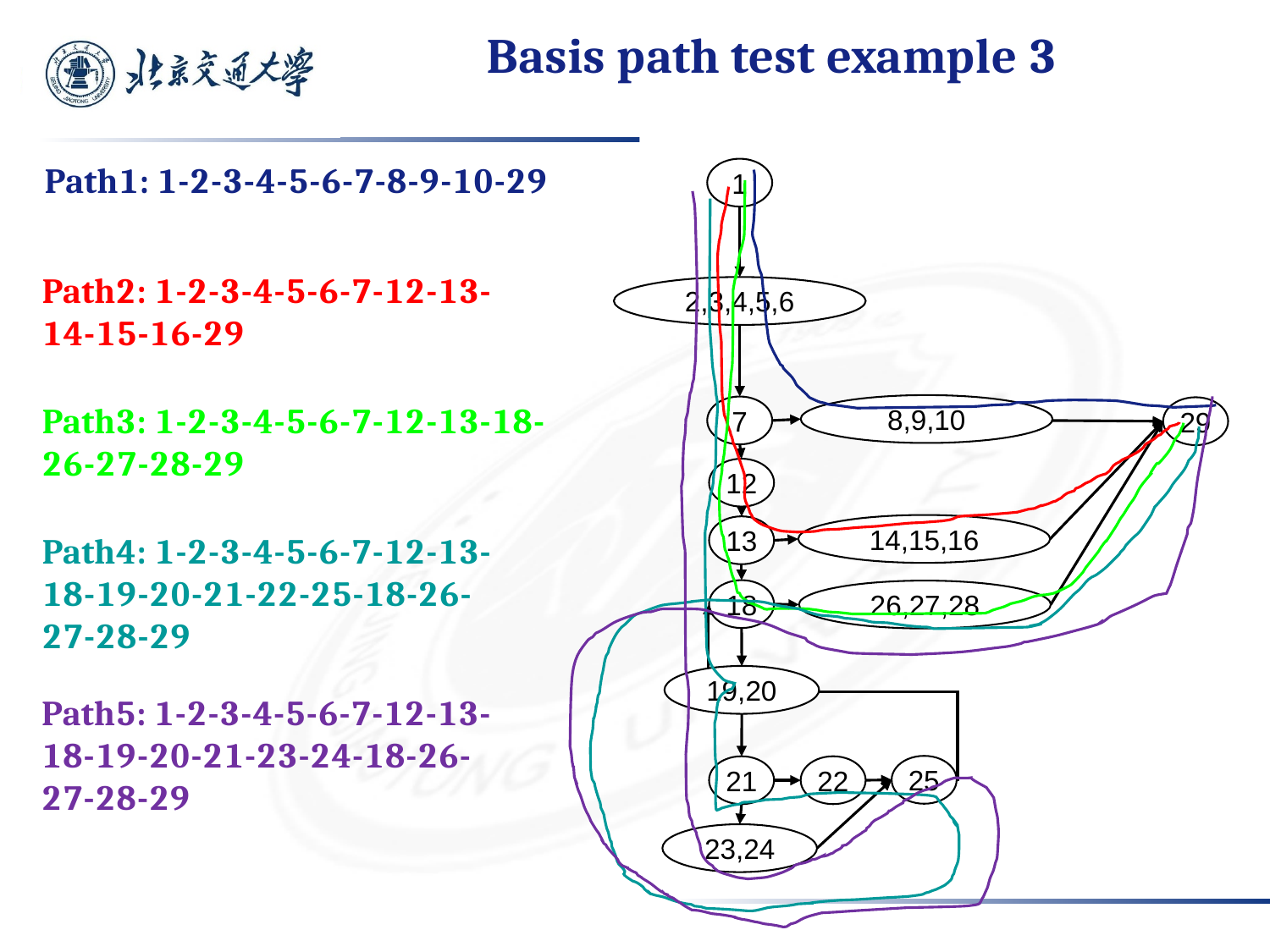

# Basis path test example 3
Path1: 1-2-3-4-5-6-7-8-9-10-29
1
2,3,4,5,6
8,9,10
7
29
12
14,15,16
13
18
26,27,28
19,20
25
21
22
23,24

Path2: 1-2-3-4-5-6-7-12-13-14-15-16-29
Path3: 1-2-3-4-5-6-7-12-13-18-26-27-28-29
Path4: 1-2-3-4-5-6-7-12-13-18-19-20-21-22-25-18-26-27-28-29
Path5: 1-2-3-4-5-6-7-12-13-18-19-20-21-23-24-18-26-27-28-29